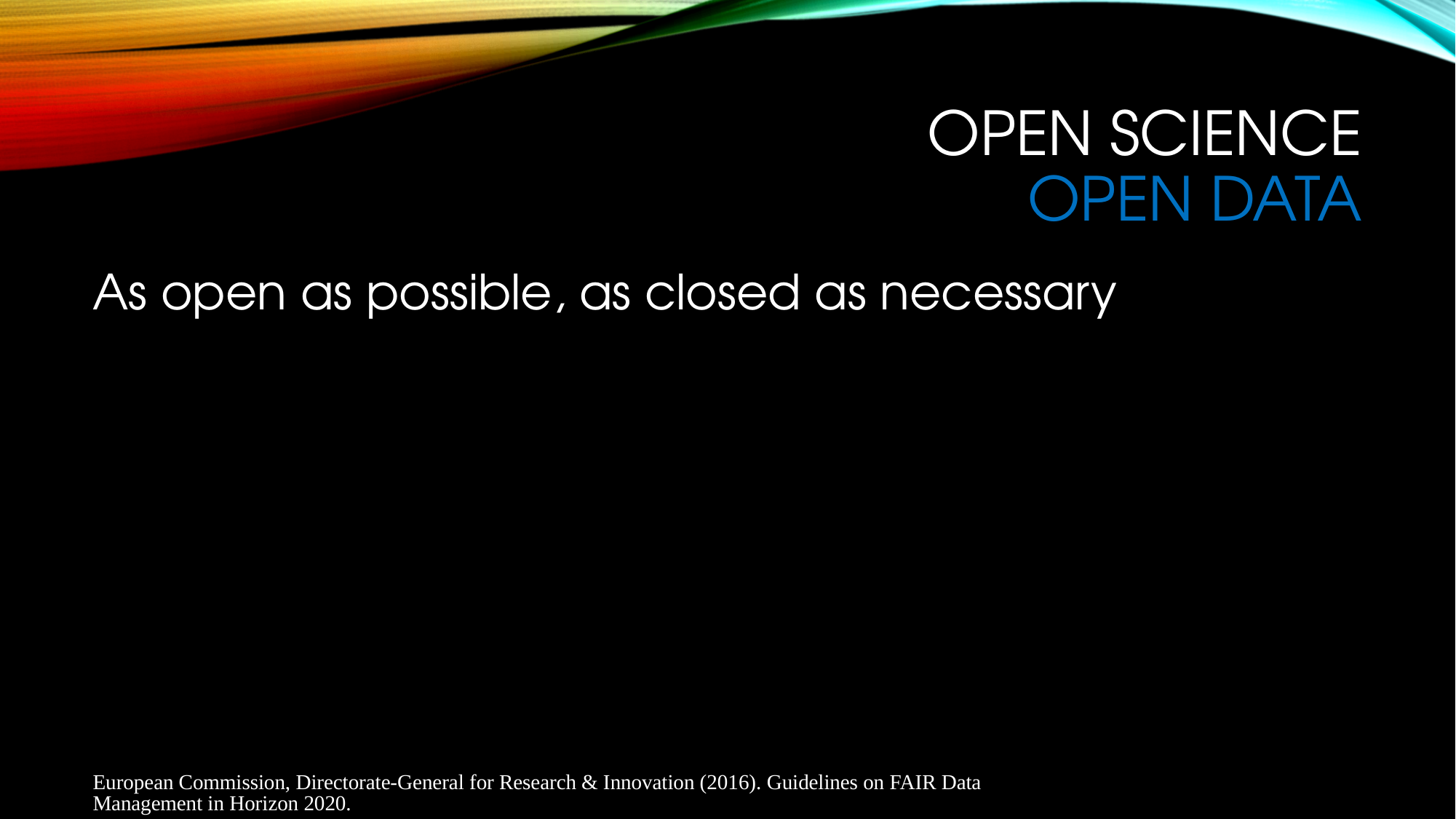

# Open Science Open Data
As open as possible, as closed as necessary
European Commission, Directorate-General for Research & Innovation (2016). Guidelines on FAIR Data Management in Horizon 2020.